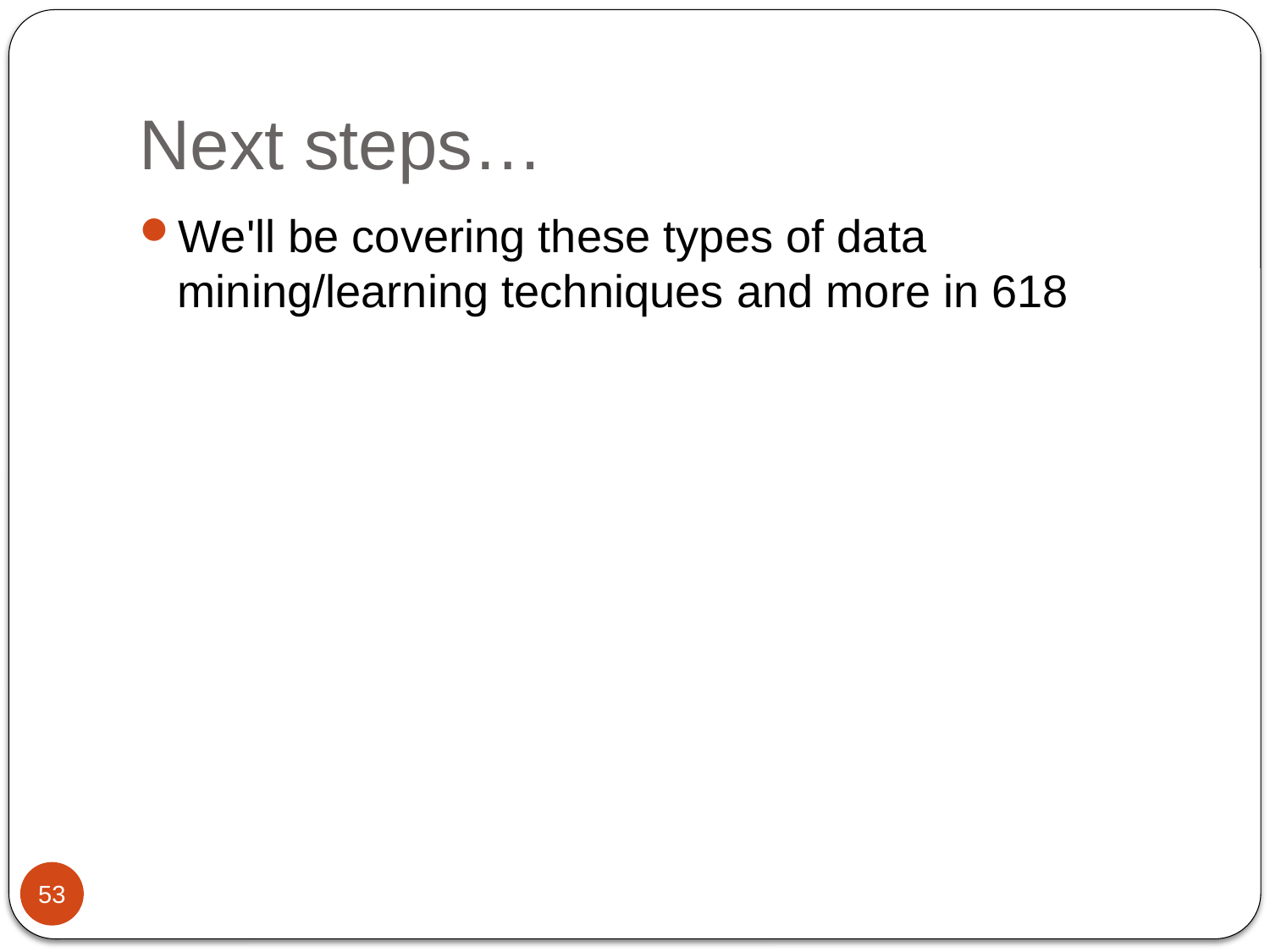

# Next steps…
We'll be covering these types of data mining/learning techniques and more in 618
53